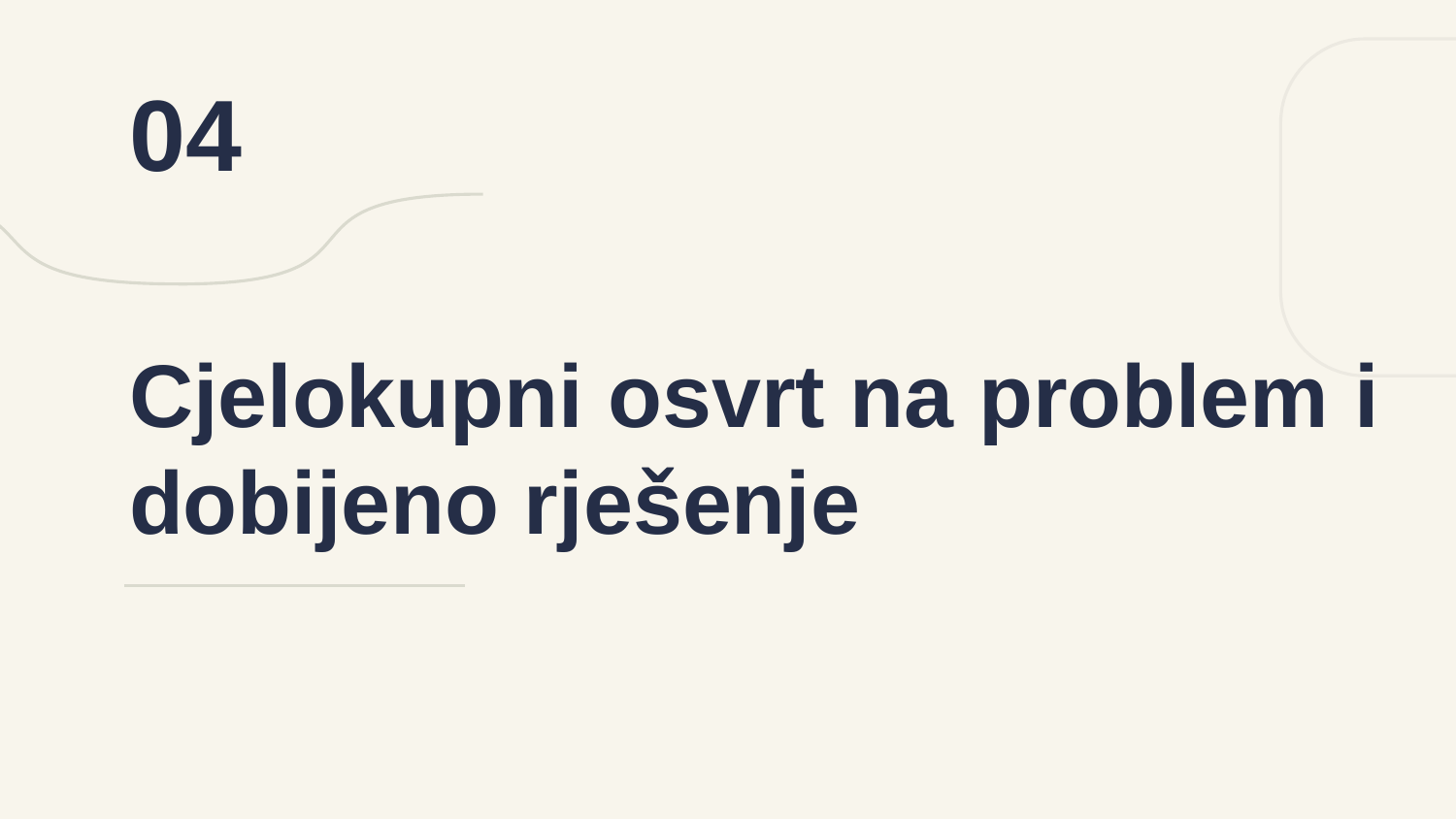

04
# Cjelokupni osvrt na problem i dobijeno rješenje